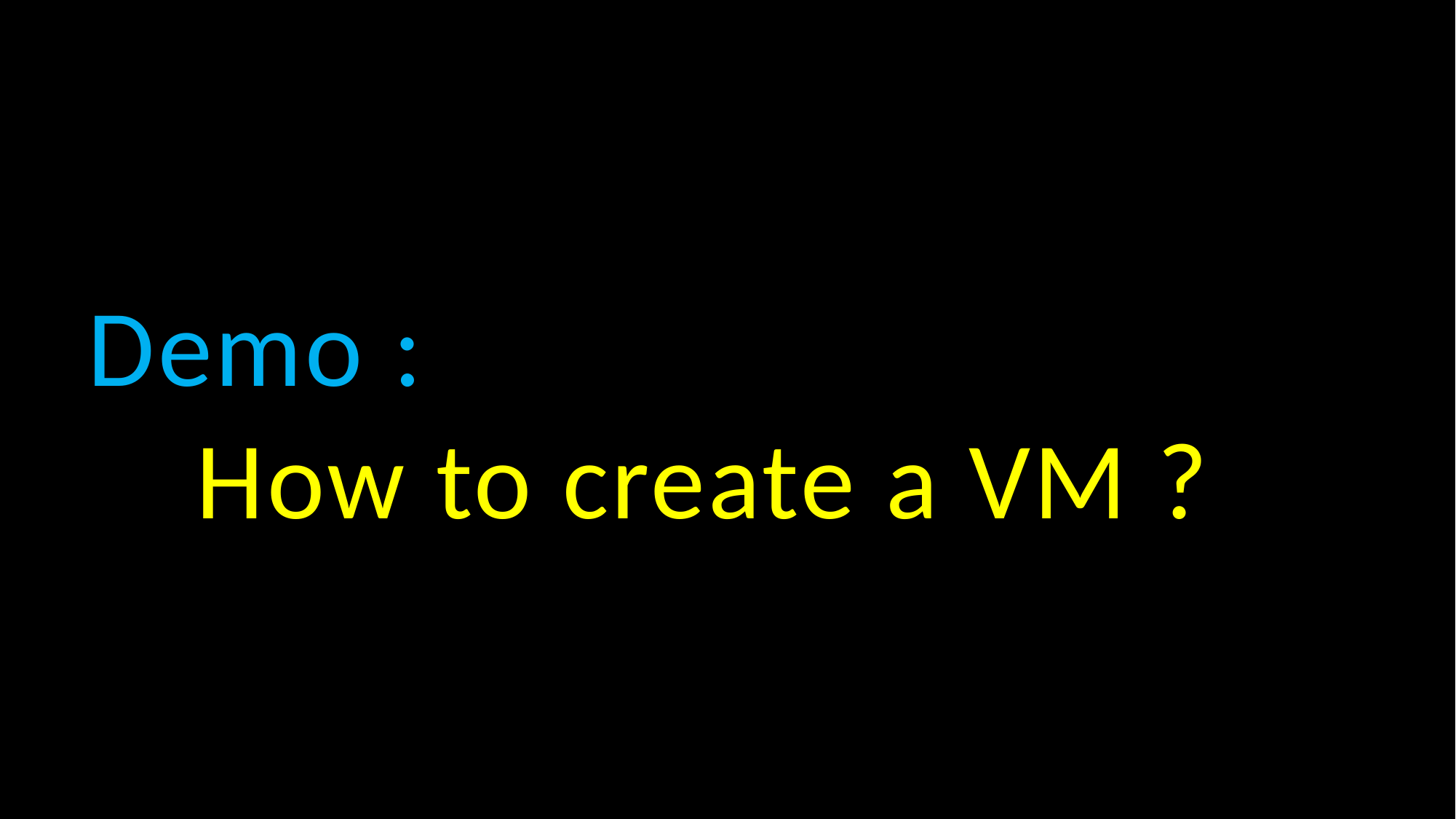

Demo :
How to create a VM ?